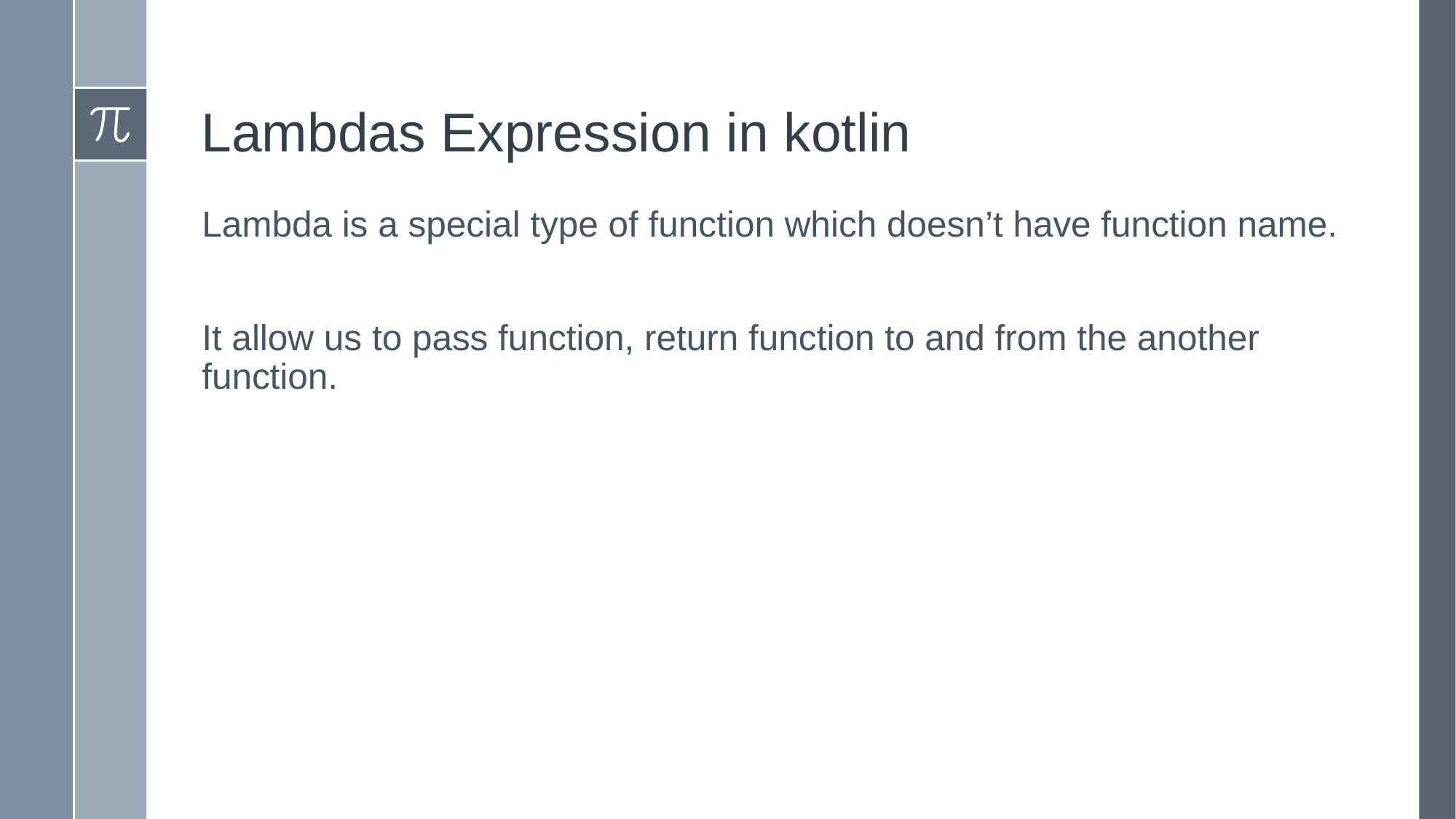

# Lambdas Expression in kotlin
Lambda is a special type of function which doesn’t have function name.

It allow us to pass function, return function to and from the another function.